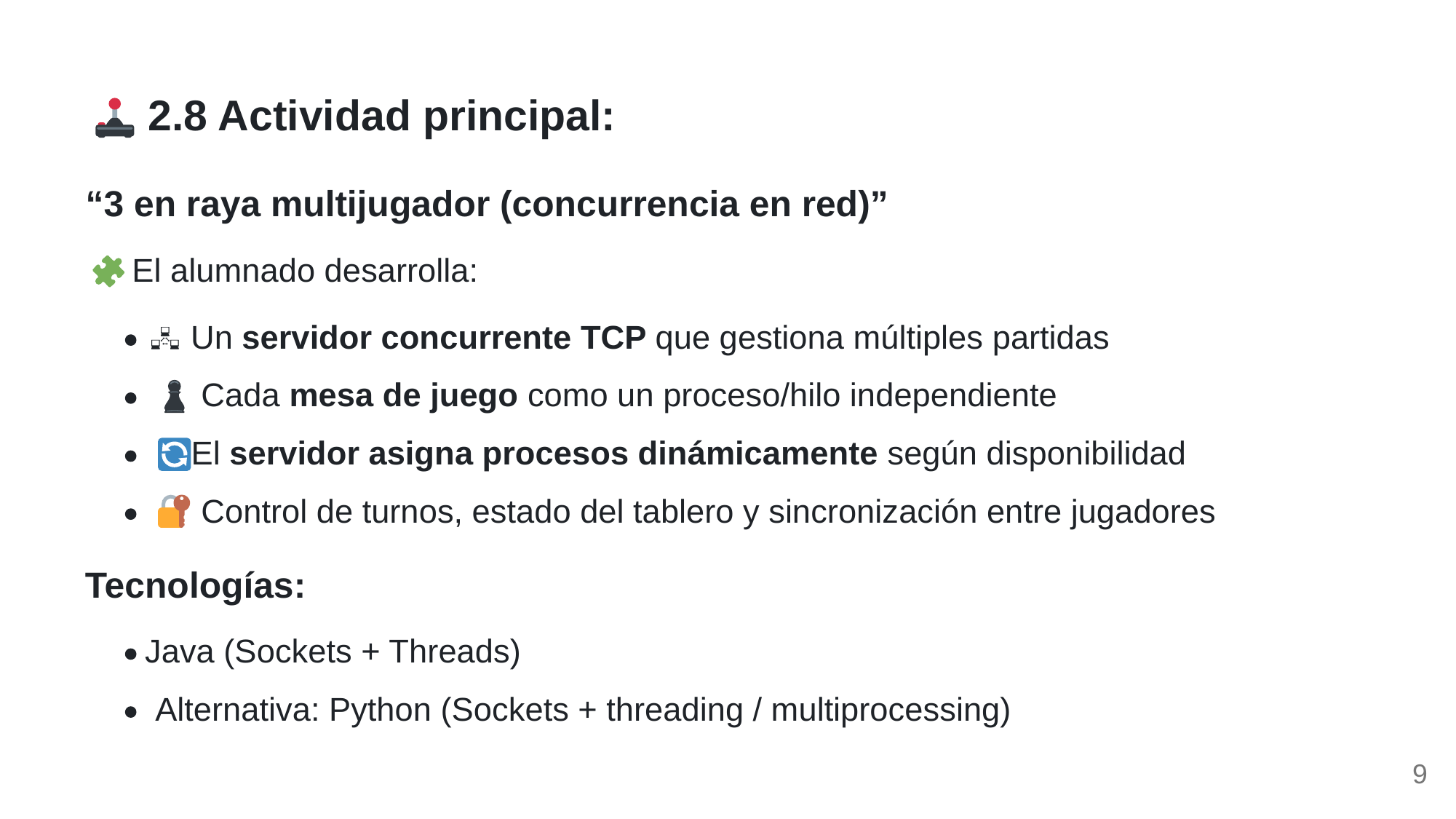

2.8 Actividad principal:

“3 en raya multijugador (concurrencia en red)”
 El alumnado desarrolla:

🖧 Un servidor concurrente TCP que gestiona múltiples partidas

 Cada mesa de juego como un proceso/hilo independiente

 El servidor asigna procesos dinámicamente según disponibilidad

 Control de turnos, estado del tablero y sincronización entre jugadores

Tecnologías:
Java (Sockets + Threads)

Alternativa: Python (Sockets + threading / multiprocessing)

9